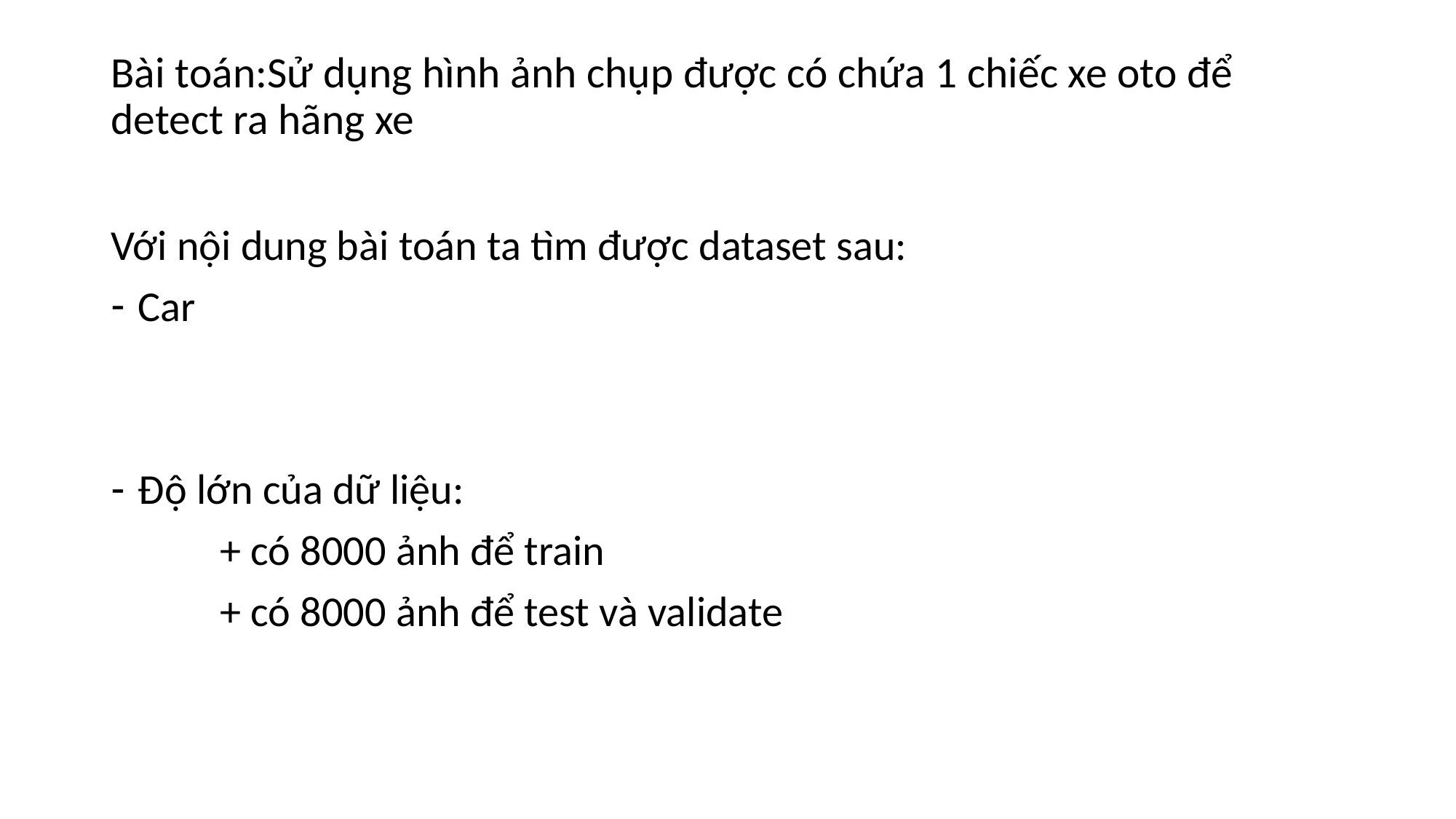

# Bài toán:Sử dụng hình ảnh chụp được có chứa 1 chiếc xe oto để detect ra hãng xe
Với nội dung bài toán ta tìm được dataset sau:
Car

Độ lớn của dữ liệu:
	+ có 8000 ảnh để train
	+ có 8000 ảnh để test và validate